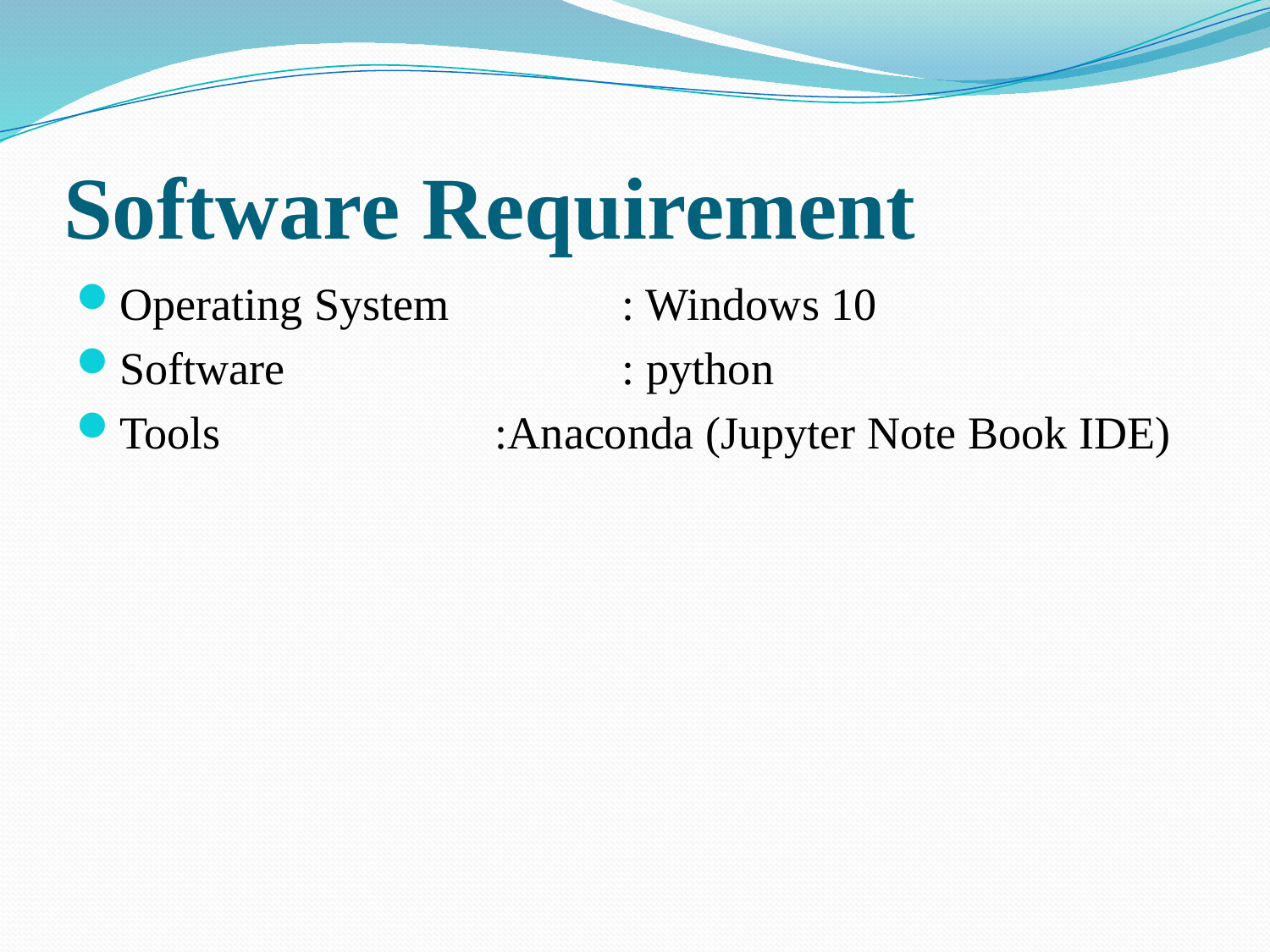

# Software Requirement
Operating System		: Windows 10
Software			: python
Tools 			:Anaconda (Jupyter Note Book IDE)